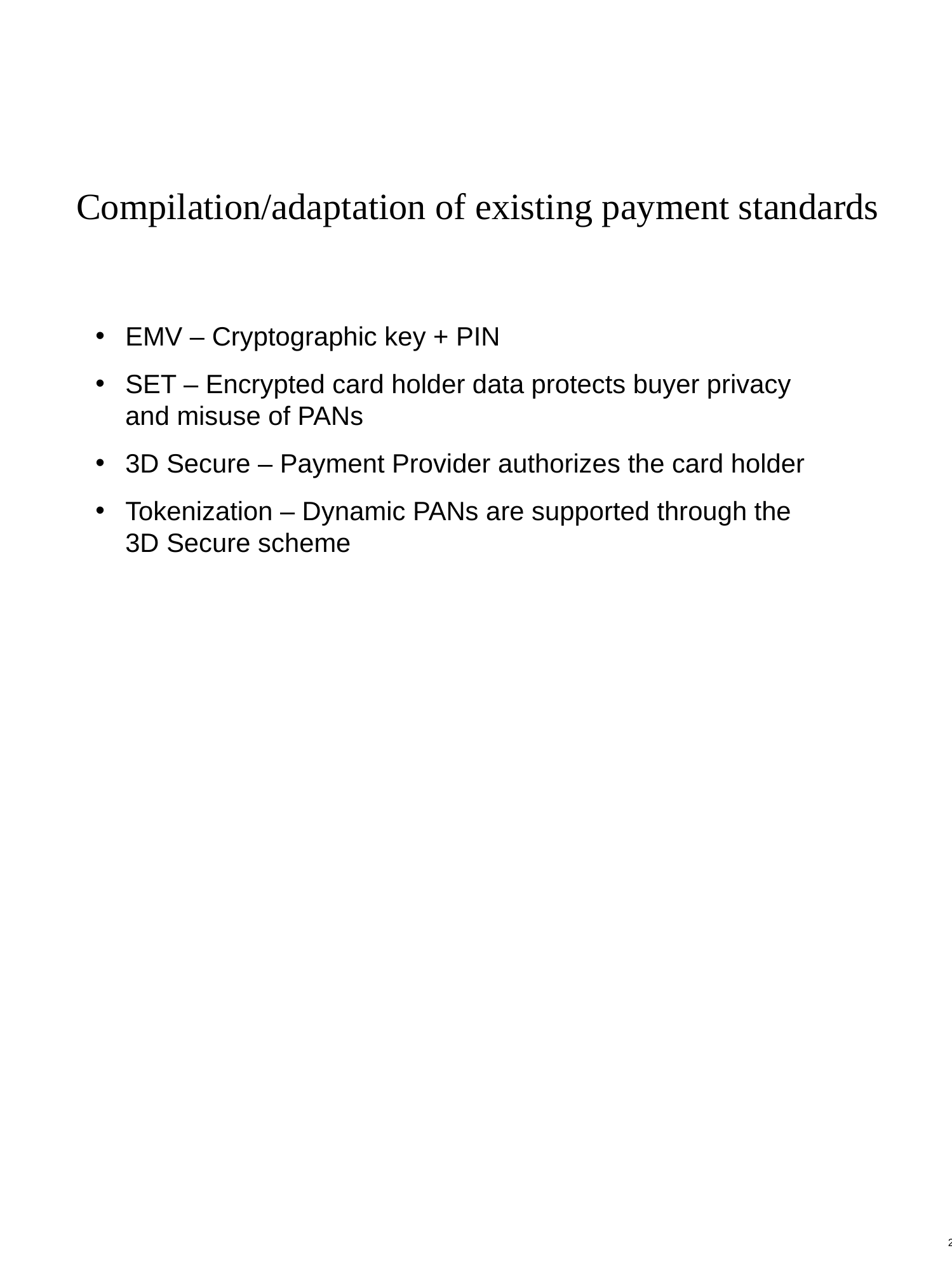

Compilation/adaptation of existing payment standards
EMV – Cryptographic key + PIN
SET – Encrypted card holder data protects buyer privacy
and misuse of PANs
3D Secure – Payment Provider authorizes the card holder
Tokenization – Dynamic PANs are supported through the
3D Secure scheme